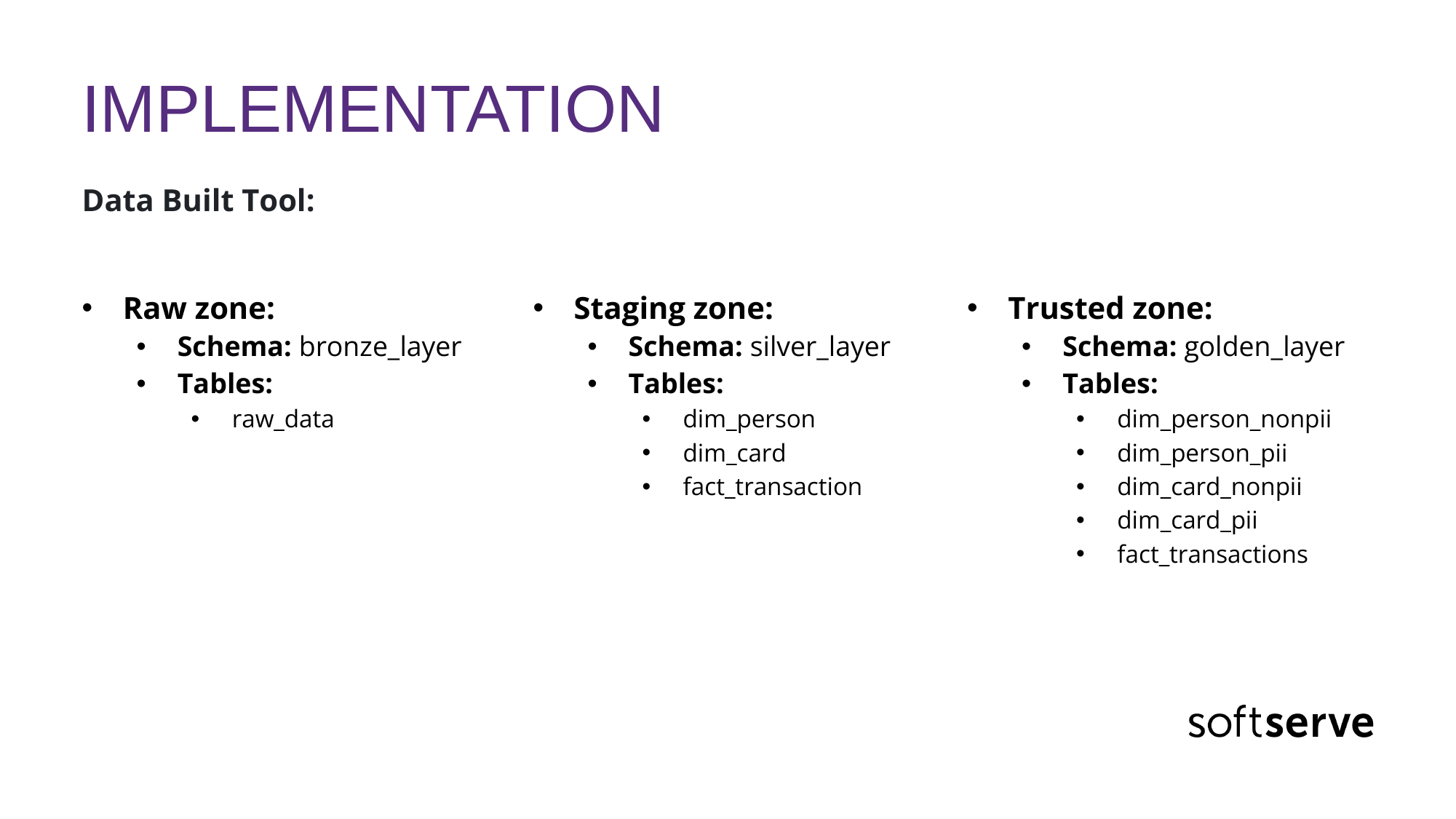

# IMPLEMENTATION
Data Built Tool:
Raw zone:
Schema: bronze_layer
Tables:
raw_data
Staging zone:
Schema: silver_layer
Tables:
dim_person
dim_card
fact_transaction
Trusted zone:
Schema: golden_layer
Tables:
dim_person_nonpii
dim_person_pii
dim_card_nonpii
dim_card_pii
fact_transactions